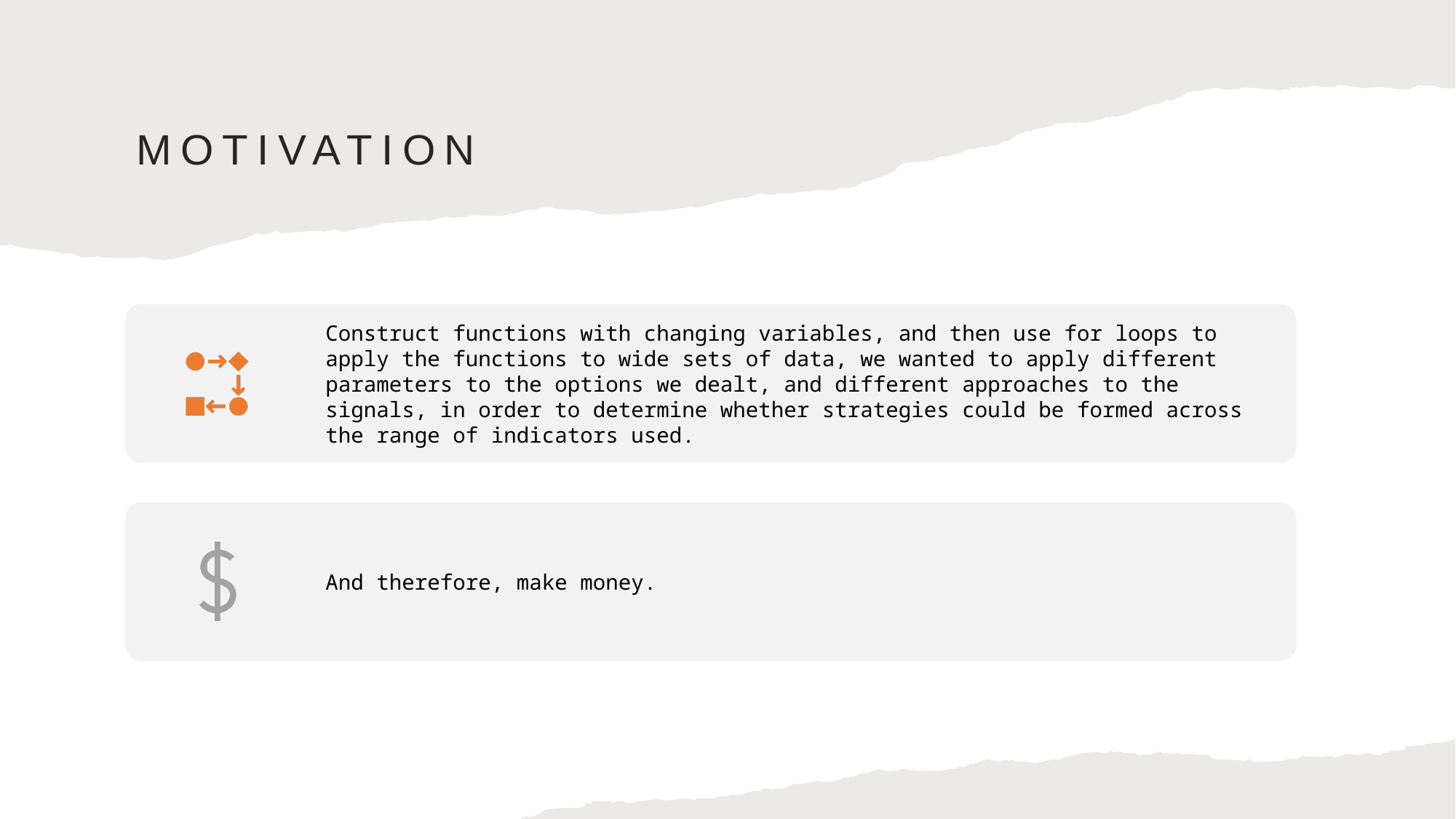

# Motivation
Construct functions with changing variables, and then use for loops to apply the functions to wide sets of data, we wanted to apply different parameters to the options we dealt, and different approaches to the signals, in order to determine whether strategies could be formed across the range of indicators used.
And therefore, make money.